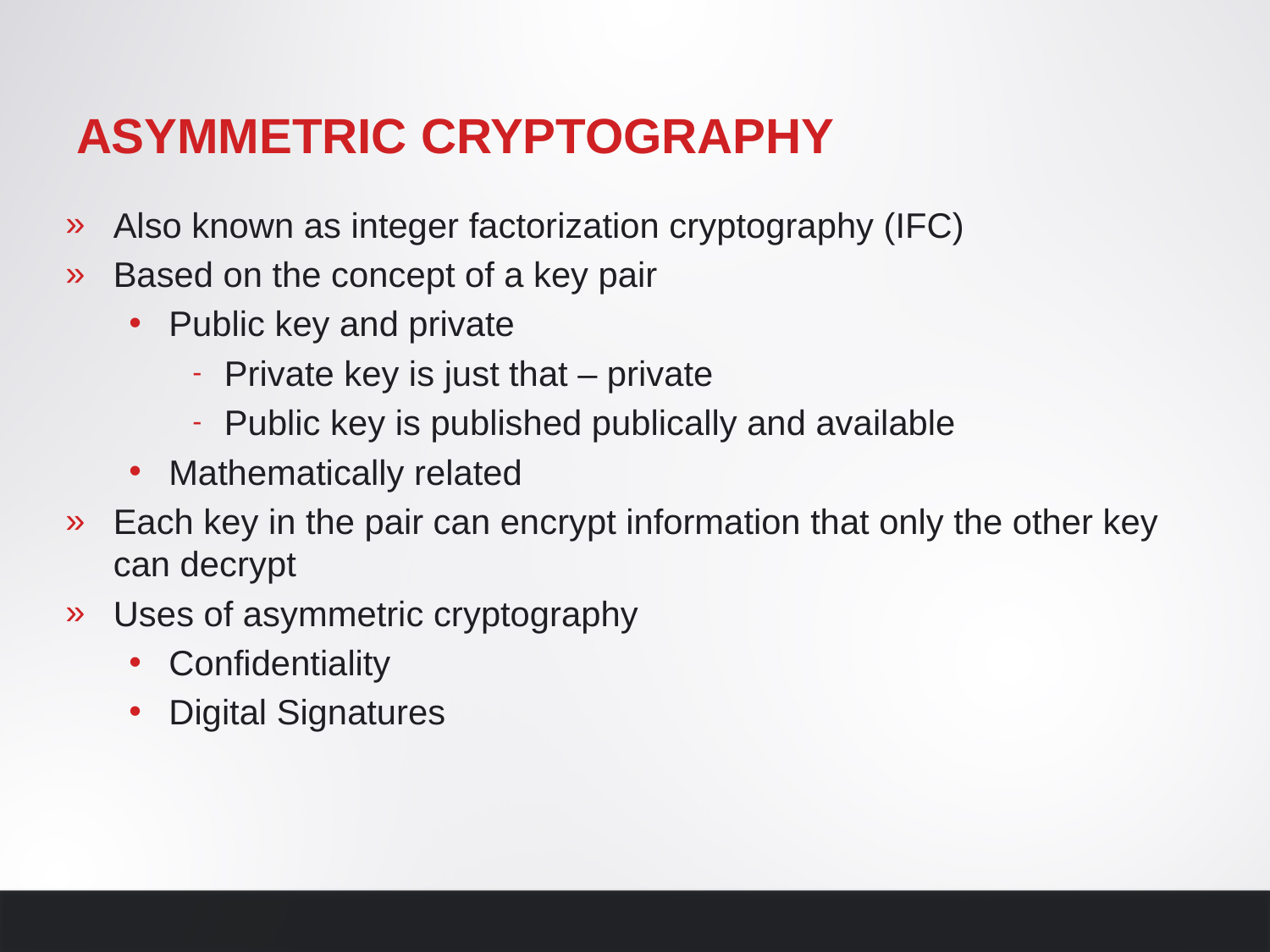

# Asymmetric Cryptography
Also known as integer factorization cryptography (IFC)
Based on the concept of a key pair
Public key and private
Private key is just that – private
Public key is published publically and available
Mathematically related
Each key in the pair can encrypt information that only the other key can decrypt
Uses of asymmetric cryptography
Confidentiality
Digital Signatures